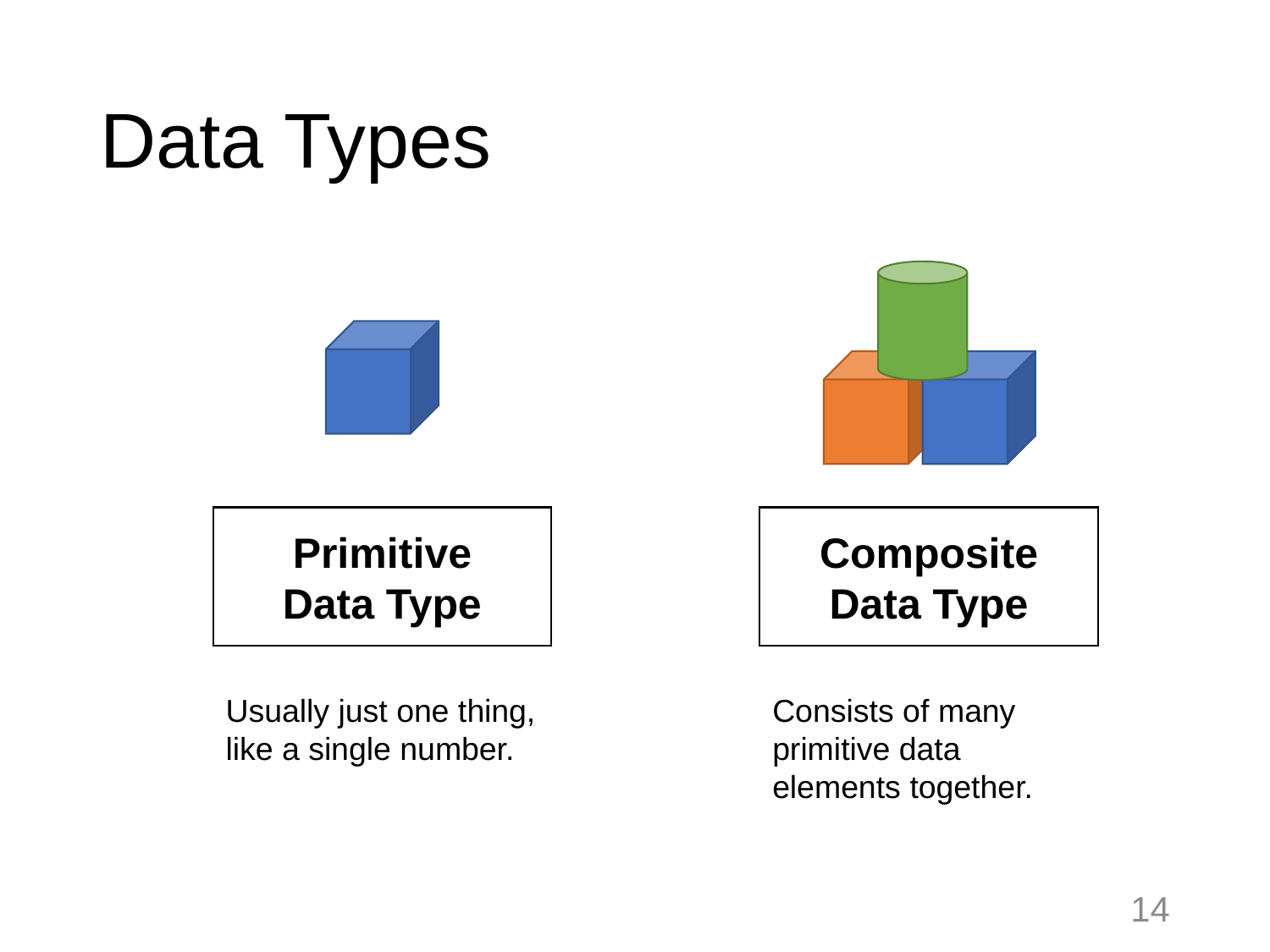

# Data Types

Primitive
Data Type
Composite
Data Type
Usually just one thing, like a single number.
Consists of many primitive data elements together.
14